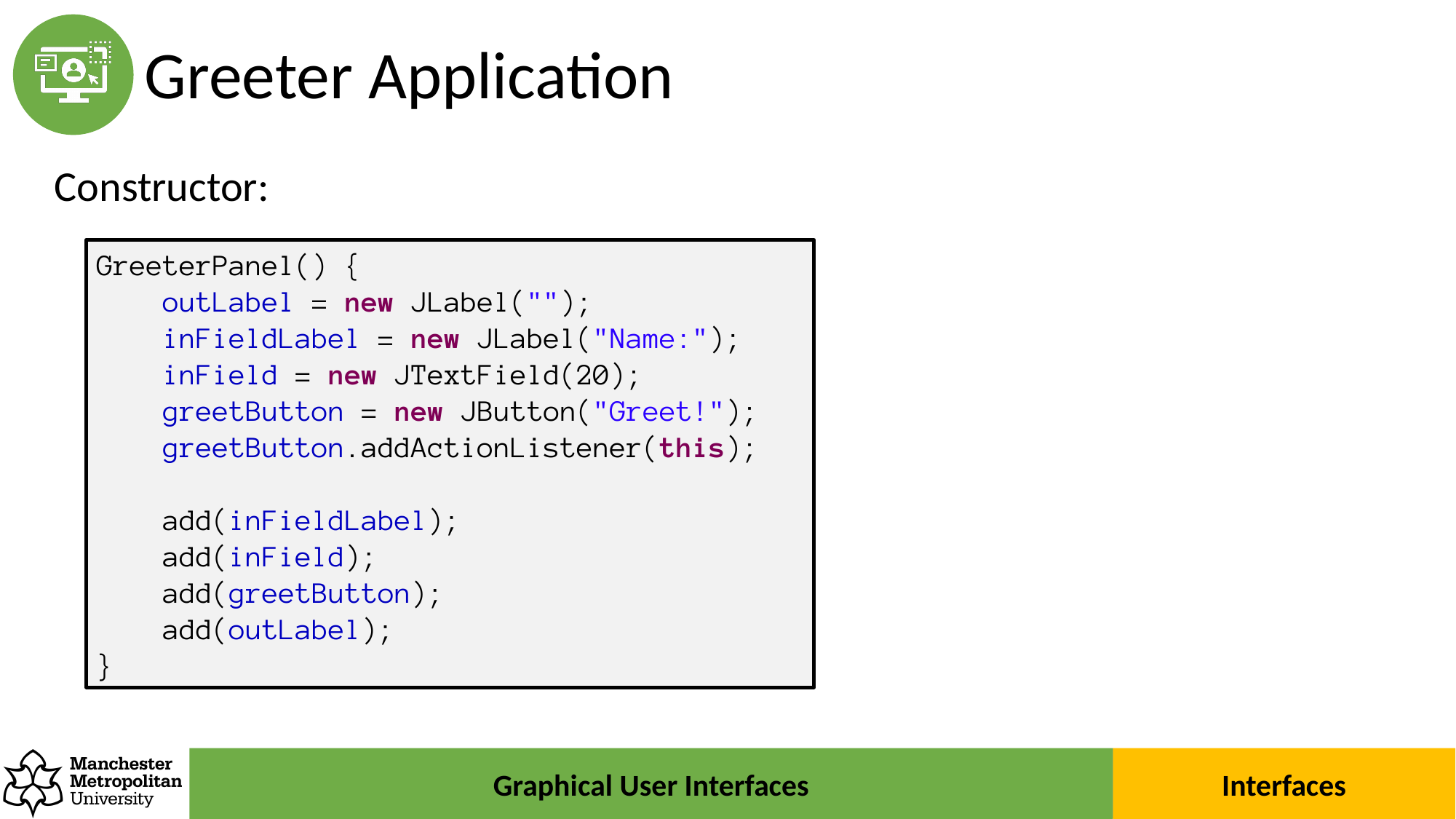

# Greeter Application

Constructor:
GreeterPanel() {
    outLabel = new JLabel("");
    inFieldLabel = new JLabel("Name:");
    inField = new JTextField(20);
    greetButton = new JButton("Greet!");
    greetButton.addActionListener(this);

    add(inFieldLabel);
    add(inField);
    add(greetButton);
    add(outLabel);
}
Interfaces
Graphical User Interfaces